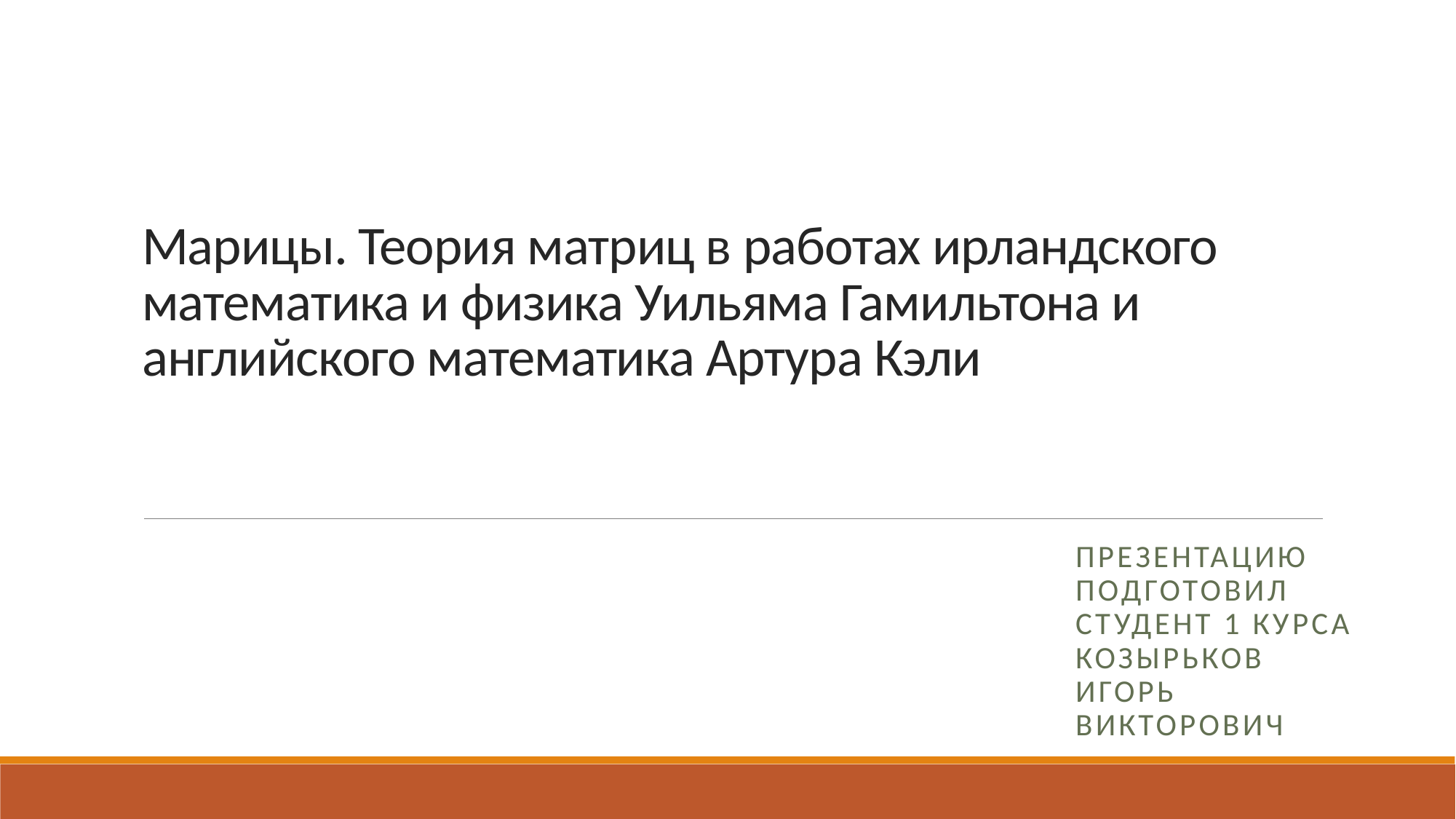

# Марицы. Теория матриц в работах ирландского математика и физика Уильяма Гамильтона и английского математика Артура Кэли
Презентацию подготовил студент 1 курса Козырьков игорь викторович